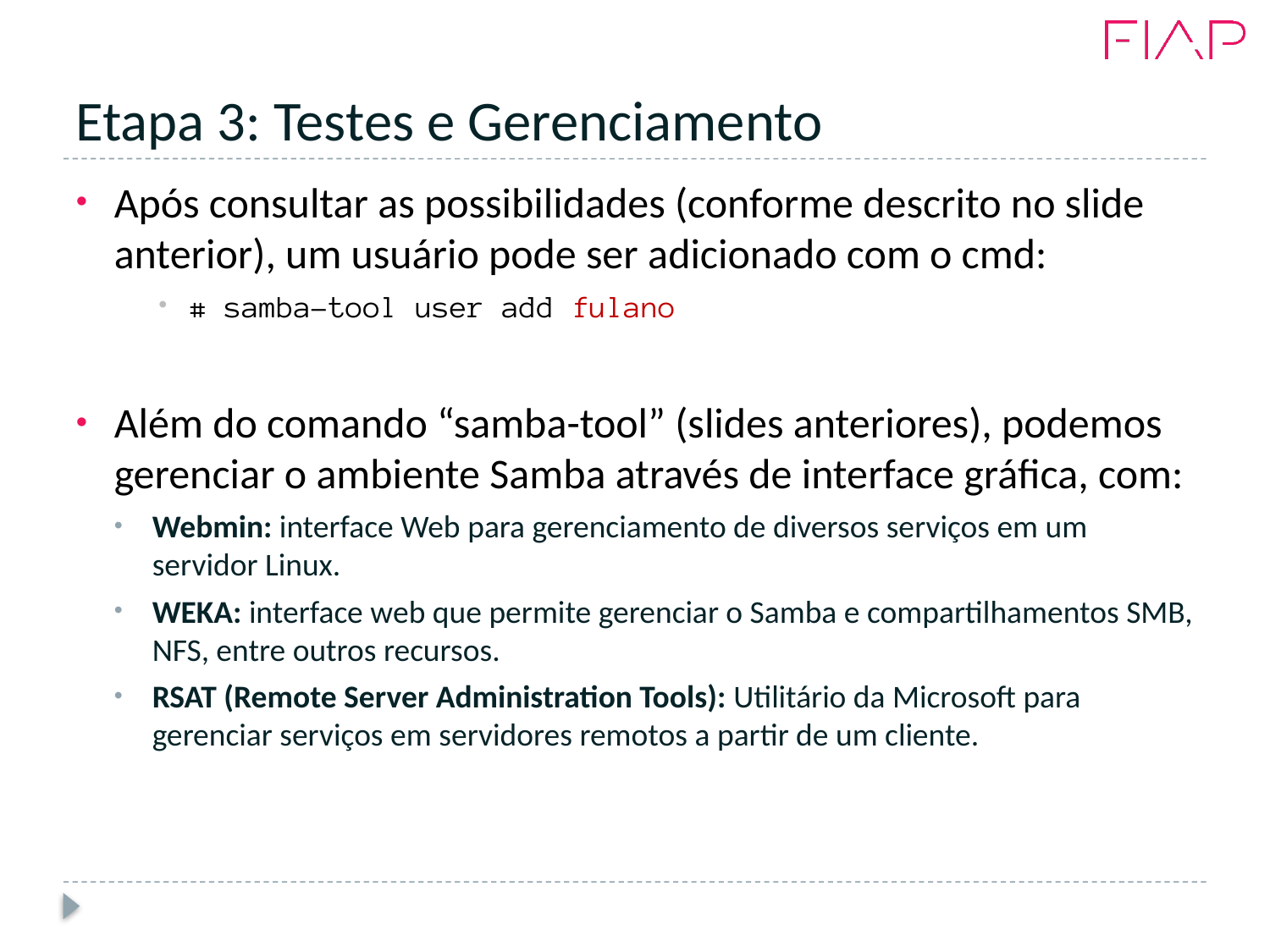

# Etapa 3: Testes e Gerenciamento
Após consultar as possibilidades (conforme descrito no slide anterior), um usuário pode ser adicionado com o cmd:
# samba-tool user add fulano

Além do comando “samba-tool” (slides anteriores), podemos gerenciar o ambiente Samba através de interface gráfica, com:
Webmin: interface Web para gerenciamento de diversos serviços em um servidor Linux.
WEKA: interface web que permite gerenciar o Samba e compartilhamentos SMB, NFS, entre outros recursos.
RSAT (Remote Server Administration Tools): Utilitário da Microsoft para gerenciar serviços em servidores remotos a partir de um cliente.